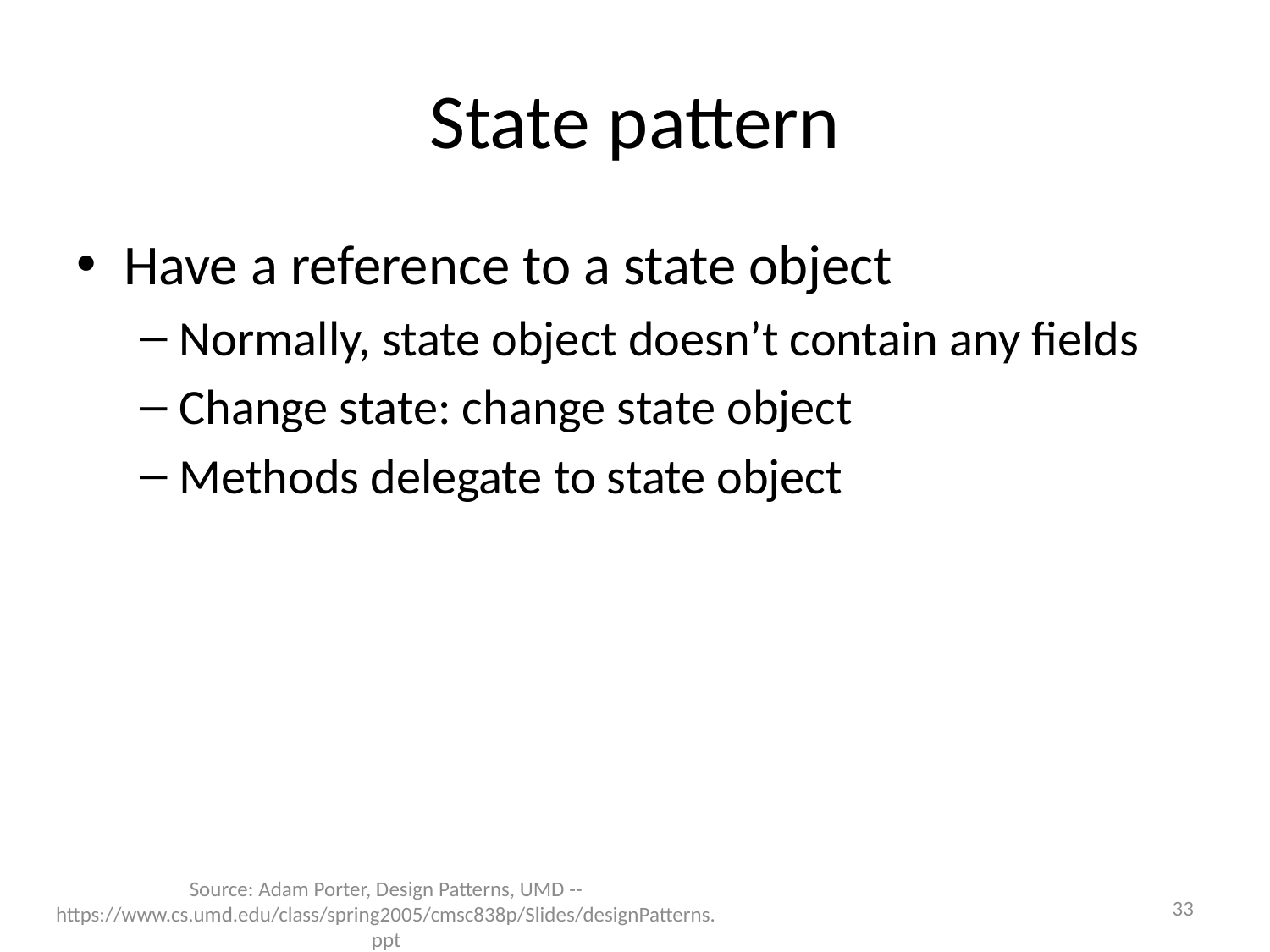

# State pattern
Have a reference to a state object
Normally, state object doesn’t contain any fields
Change state: change state object
Methods delegate to state object
33
Source: Adam Porter, Design Patterns, UMD -- https://www.cs.umd.edu/class/spring2005/cmsc838p/Slides/designPatterns.ppt